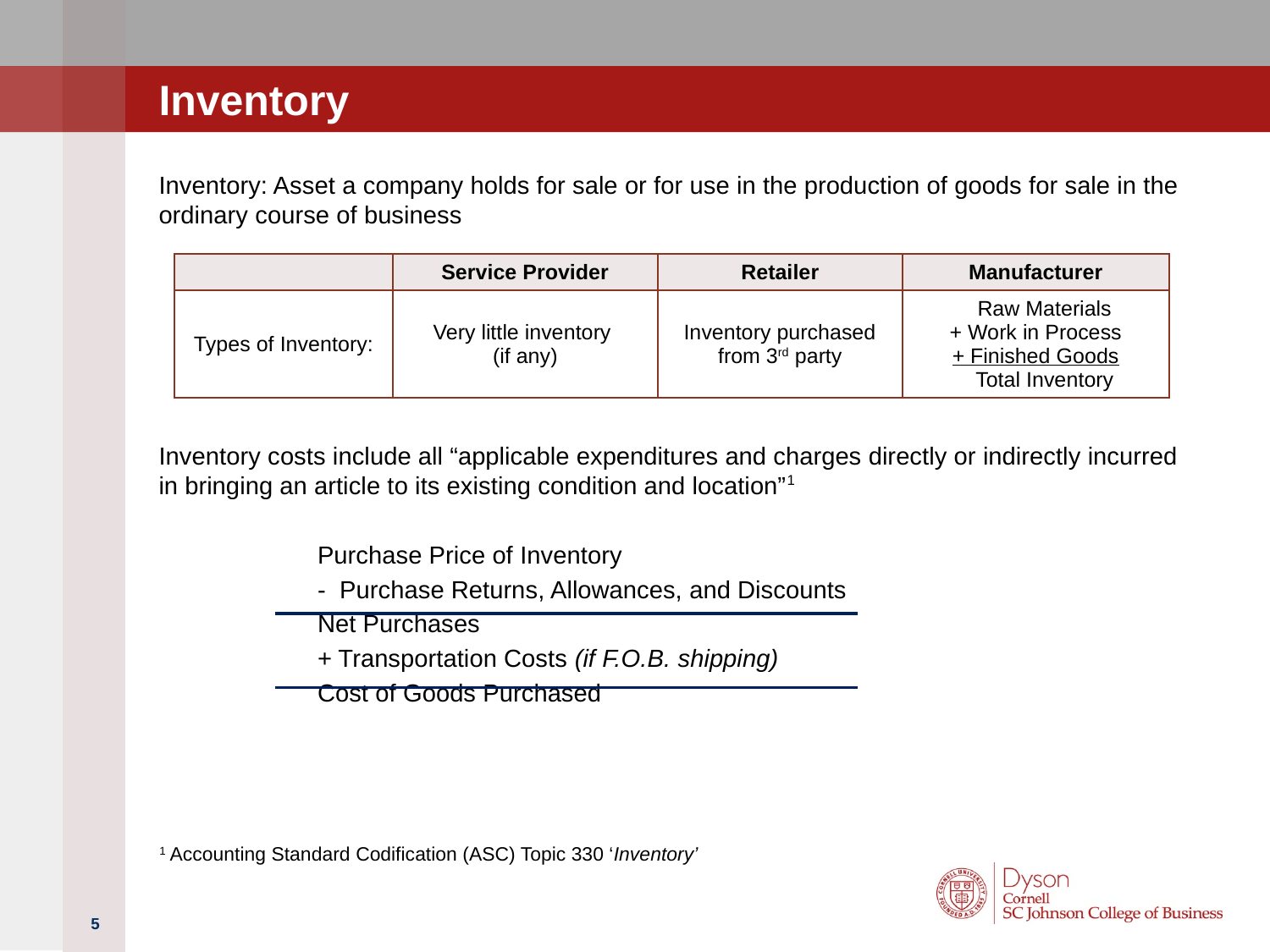

# Inventory
Inventory: Asset a company holds for sale or for use in the production of goods for sale in the ordinary course of business

Inventory costs include all “applicable expenditures and charges directly or indirectly incurred in bringing an article to its existing condition and location”1

		Purchase Price of Inventory
		-  Purchase Returns, Allowances, and Discounts
		Net Purchases
 		+ Transportation Costs (if F.O.B. shipping)
		Cost of Goods Purchased

1 Accounting Standard Codification (ASC) Topic 330 ‘Inventory’

|  | Service Provider | Retailer | Manufacturer |
| --- | --- | --- | --- |
| Types of Inventory: | Very little inventory (if any) | Inventory purchased from 3rd party | Raw Materials + Work in Process + Finished Goods Total Inventory |
5